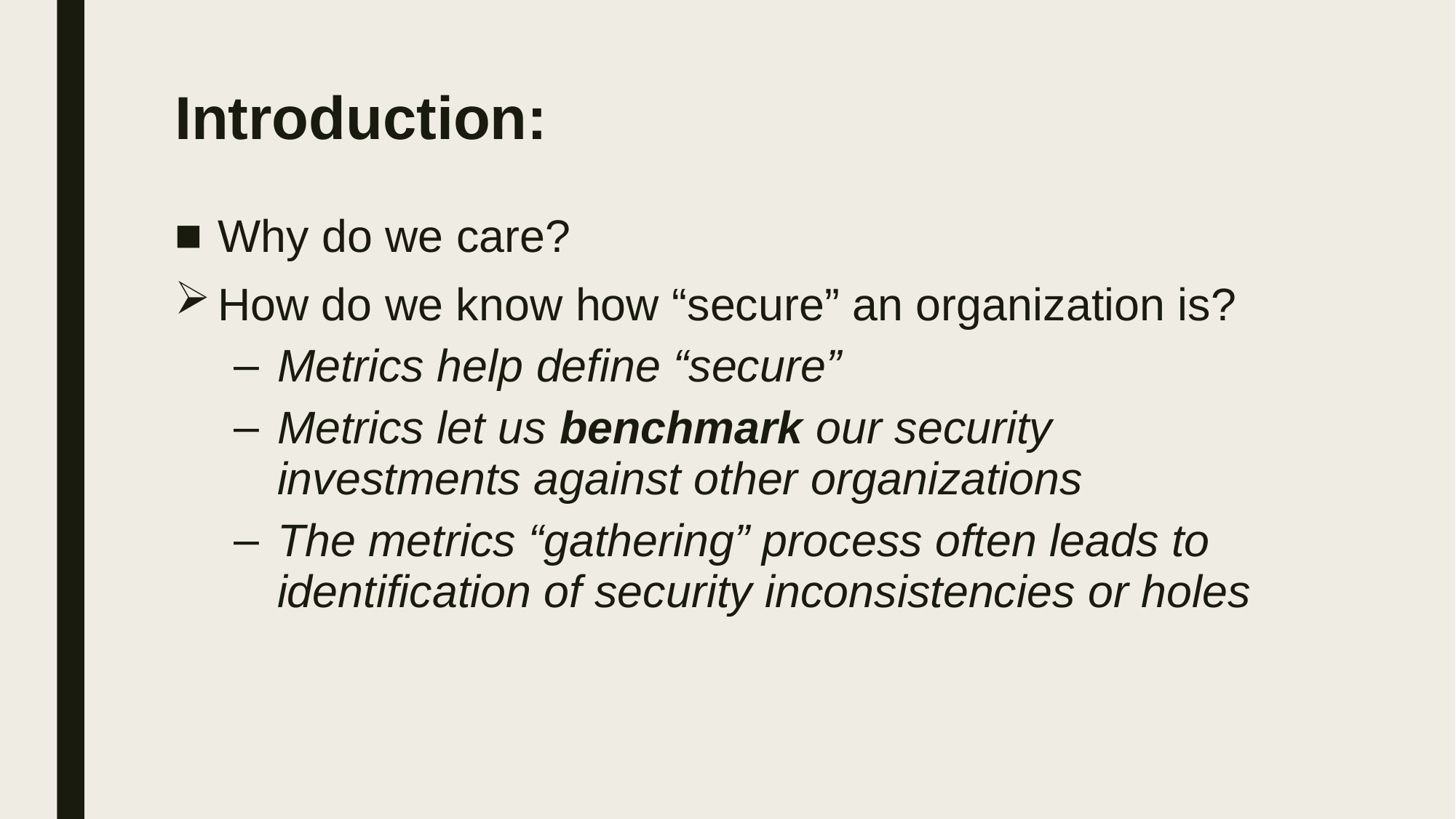

# Introduction:
Why do we care?
How do we know how “secure” an organization is?
Metrics help define “secure”
Metrics let us benchmark our security investments against other organizations
The metrics “gathering” process often leads to identification of security inconsistencies or holes